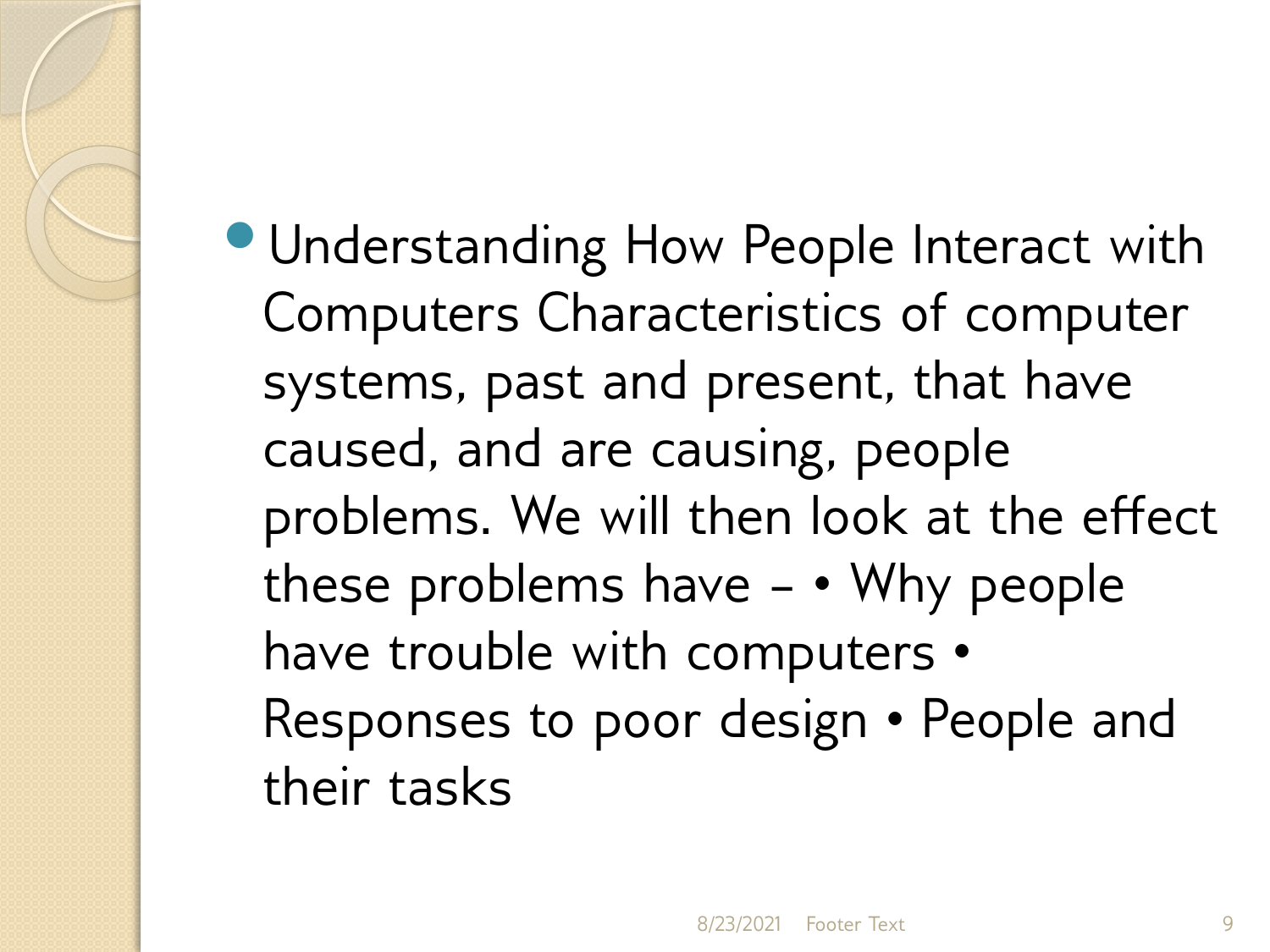

#
Understanding How People Interact with Computers Characteristics of computer systems, past and present, that have caused, and are causing, people problems. We will then look at the effect these problems have – • Why people have trouble with computers • Responses to poor design • People and their tasks

8/23/2021
Footer Text
9